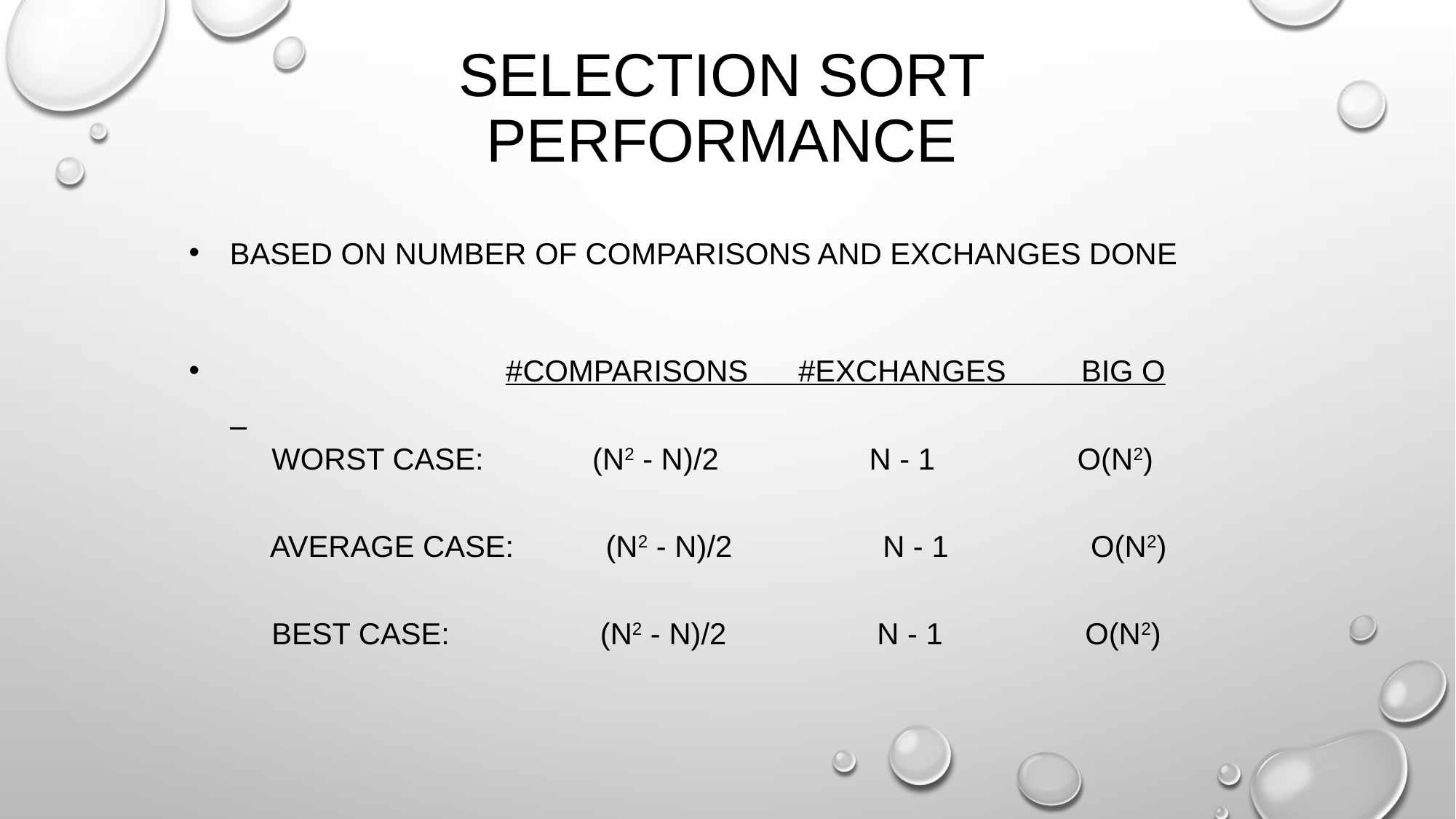

# selection sort performance
based on number of comparisons and exchanges done

                                 #comparisons      #exchanges         big O
     worst case:             (n2 - n)/2                  n - 1                 O(n2)
     average case:           (n2 - n)/2                  n - 1                 O(n2)
     best case:                  (n2 - n)/2                  n - 1                 O(n2)